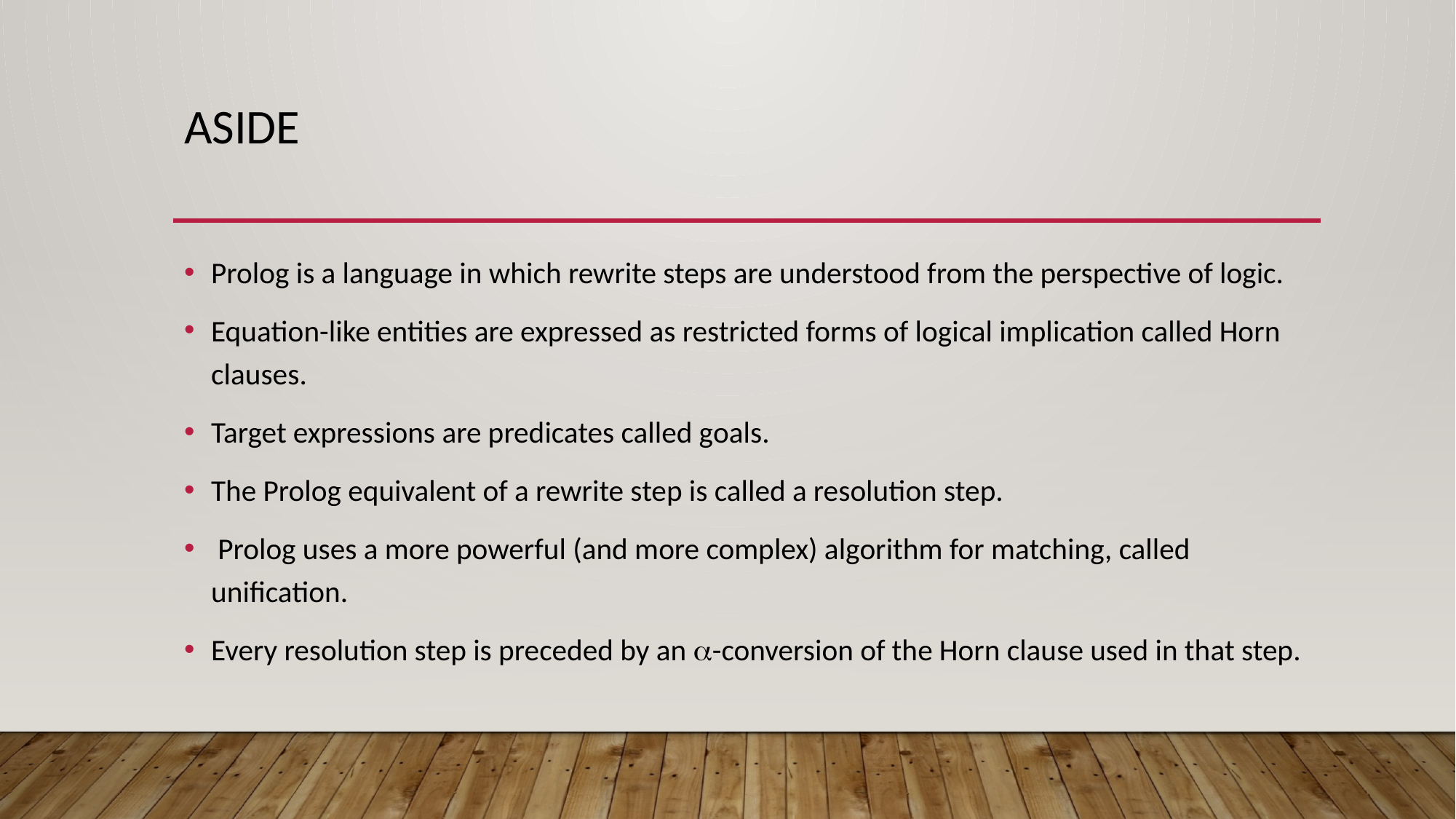

# Aside
Prolog is a language in which rewrite steps are understood from the perspective of logic.
Equation-like entities are expressed as restricted forms of logical implication called Horn clauses.
Target expressions are predicates called goals.
The Prolog equivalent of a rewrite step is called a resolution step.
 Prolog uses a more powerful (and more complex) algorithm for matching, called unification.
Every resolution step is preceded by an α-conversion of the Horn clause used in that step.